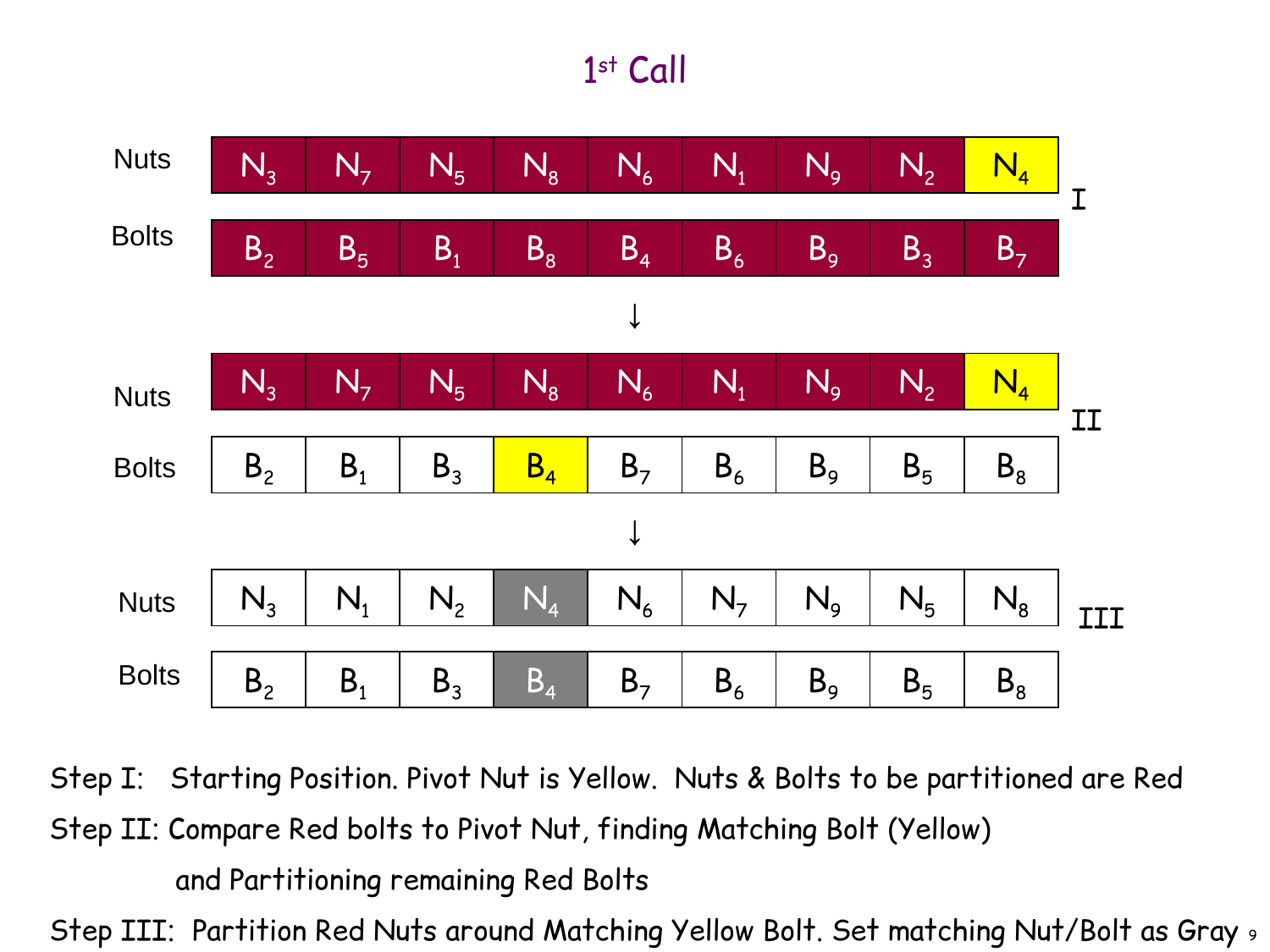

# 1st Call
Nuts
| N3 | N7 | N5 | N8 | N6 | N1 | N9 | N2 | N4 |
| --- | --- | --- | --- | --- | --- | --- | --- | --- |
I
Bolts
| B2 | B5 | B1 | B8 | B4 | B6 | B9 | B3 | B7 |
| --- | --- | --- | --- | --- | --- | --- | --- | --- |
↓
| N3 | N7 | N5 | N8 | N6 | N1 | N9 | N2 | N4 |
| --- | --- | --- | --- | --- | --- | --- | --- | --- |
Nuts
II
| B2 | B1 | B3 | B4 | B7 | B6 | B9 | B5 | B8 |
| --- | --- | --- | --- | --- | --- | --- | --- | --- |
Bolts
↓
| N3 | N1 | N2 | N4 | N6 | N7 | N9 | N5 | N8 |
| --- | --- | --- | --- | --- | --- | --- | --- | --- |
Nuts
III
Bolts
| B2 | B1 | B3 | B4 | B7 | B6 | B9 | B5 | B8 |
| --- | --- | --- | --- | --- | --- | --- | --- | --- |
Step I:   Starting Position. Pivot Nut is Yellow.  Nuts & Bolts to be partitioned are Red
Step II: Compare Red bolts to Pivot Nut, finding Matching Bolt (Yellow)
               and Partitioning remaining Red Bolts
Step III:  Partition Red Nuts around Matching Yellow Bolt. Set matching Nut/Bolt as Gray
9